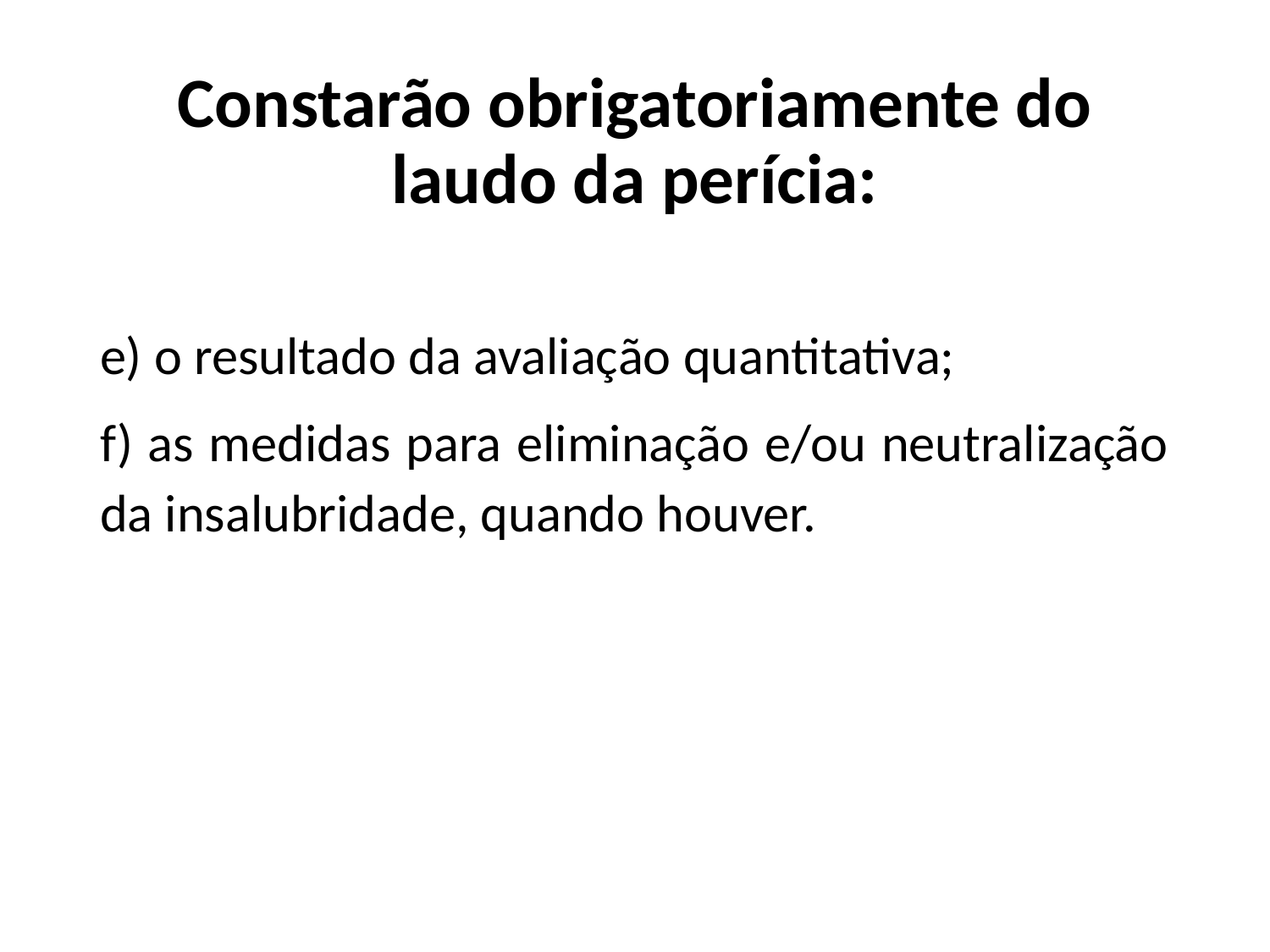

# Constarão obrigatoriamente do laudo da perícia:
e) o resultado da avaliação quantitativa;
f) as medidas para eliminação e/ou neutralização da insalubridade, quando houver.